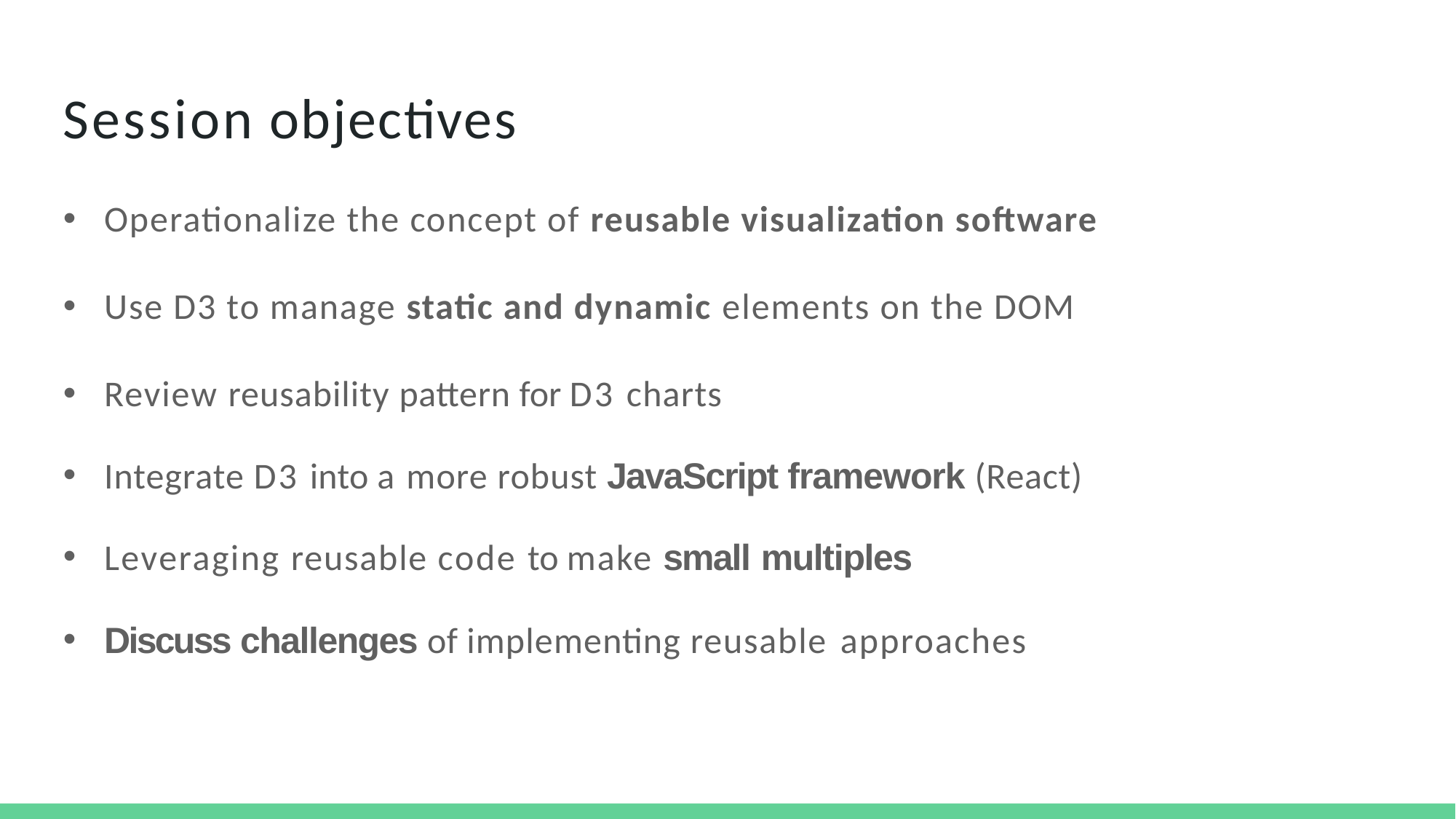

# Session objectives
Operationalize the concept of reusable visualization software

Use D3 to manage static and dynamic elements on the DOM

Review reusability pattern for D3 charts
Integrate D3 into a more robust JavaScript framework (React)
Leveraging reusable code to make small multiples

Discuss challenges of implementing reusable approaches